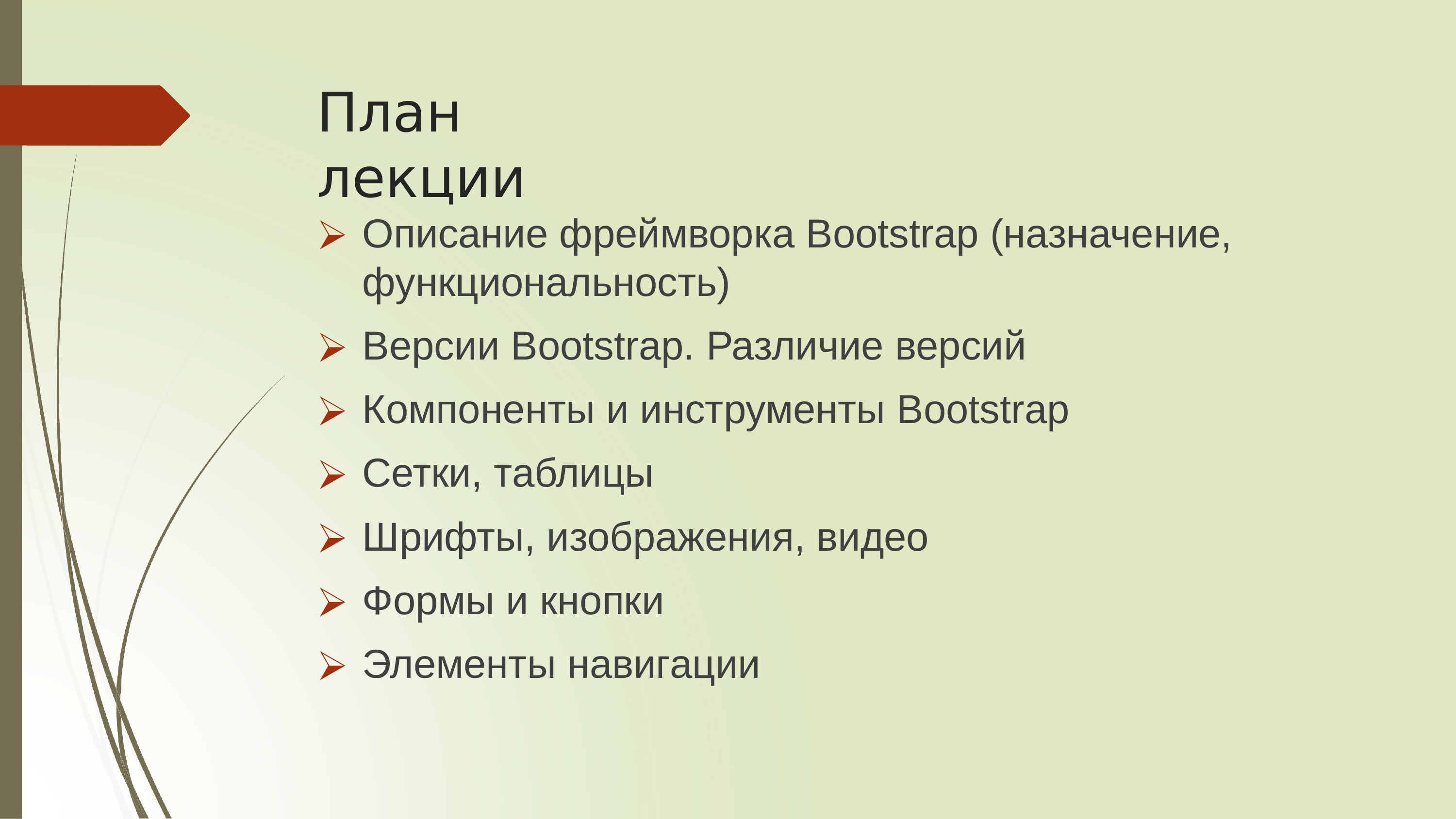

# План лекции
Описание фреймворка Bootstrap (назначение, функциональность)
Версии Bootstrap. Различие версий
Компоненты и инструменты Bootstrap
Сетки, таблицы
Шрифты, изображения, видео
Формы и кнопки
Элементы навигации